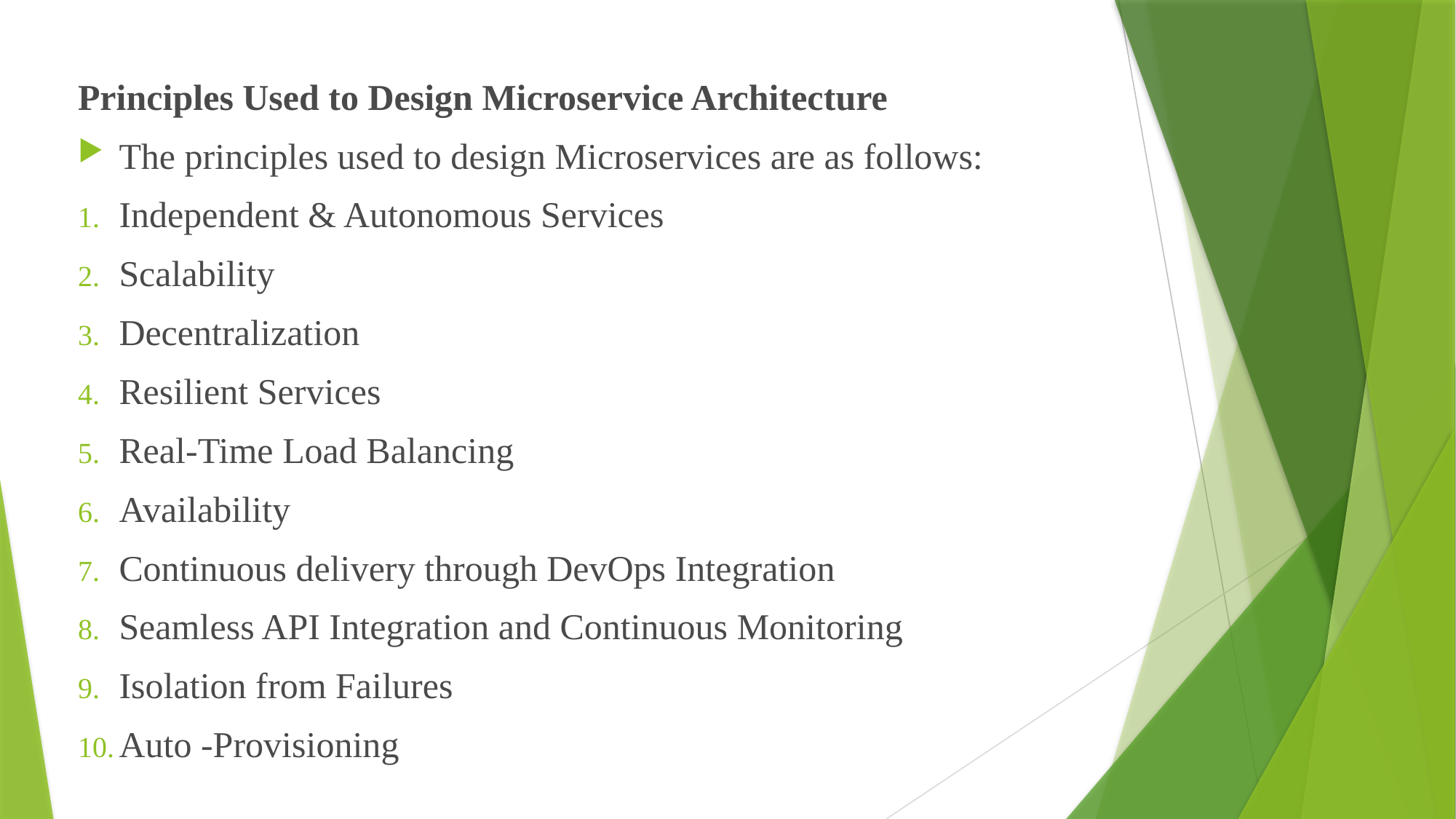

Principles Used to Design Microservice Architecture
The principles used to design Microservices are as follows:
Independent & Autonomous Services
Scalability
Decentralization
Resilient Services
Real-Time Load Balancing
Availability
Continuous delivery through DevOps Integration
Seamless API Integration and Continuous Monitoring
Isolation from Failures
Auto -Provisioning